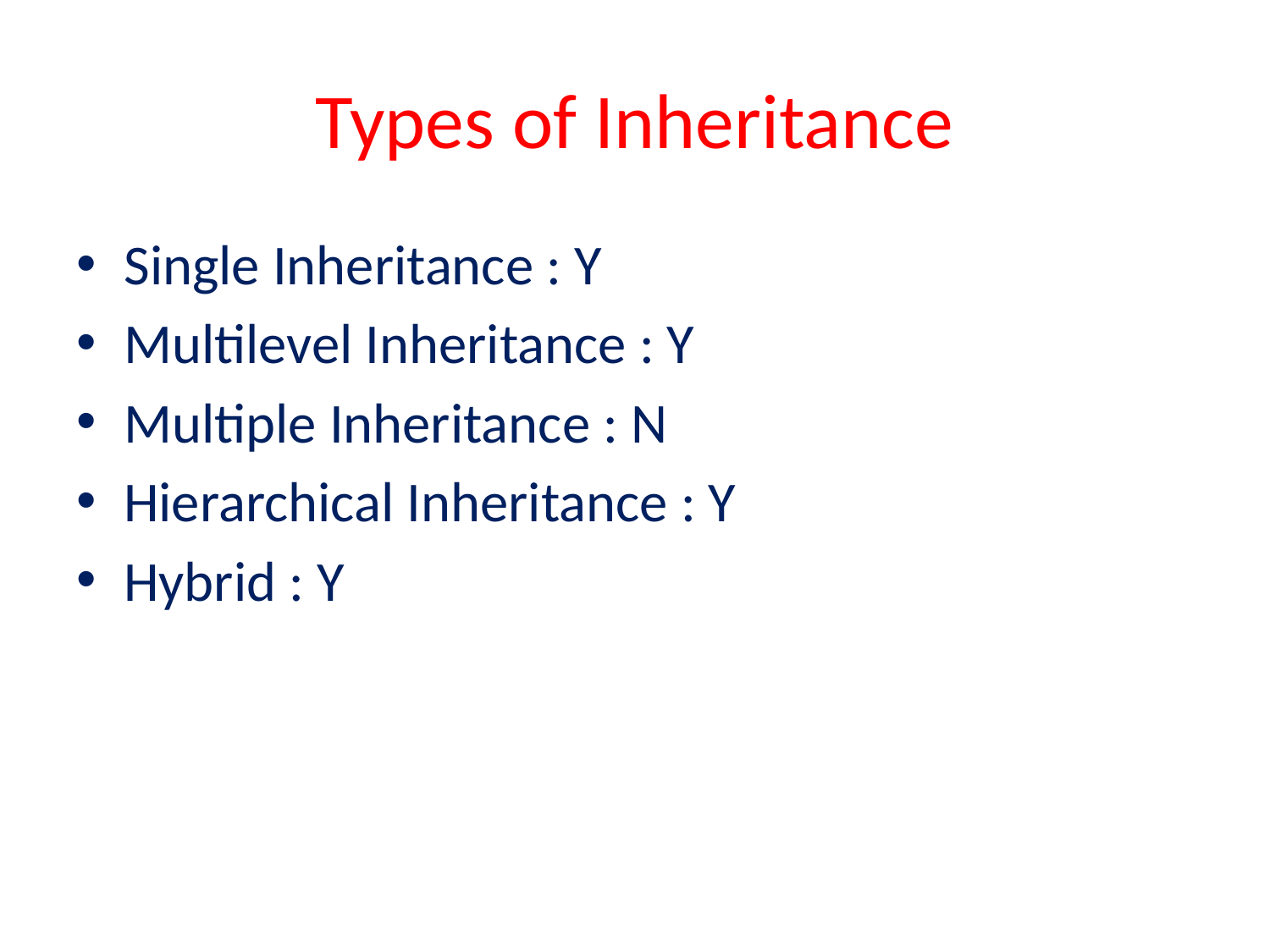

# Types of Inheritance
Single Inheritance : Y
Multilevel Inheritance : Y
Multiple Inheritance : N
Hierarchical Inheritance : Y
Hybrid : Y